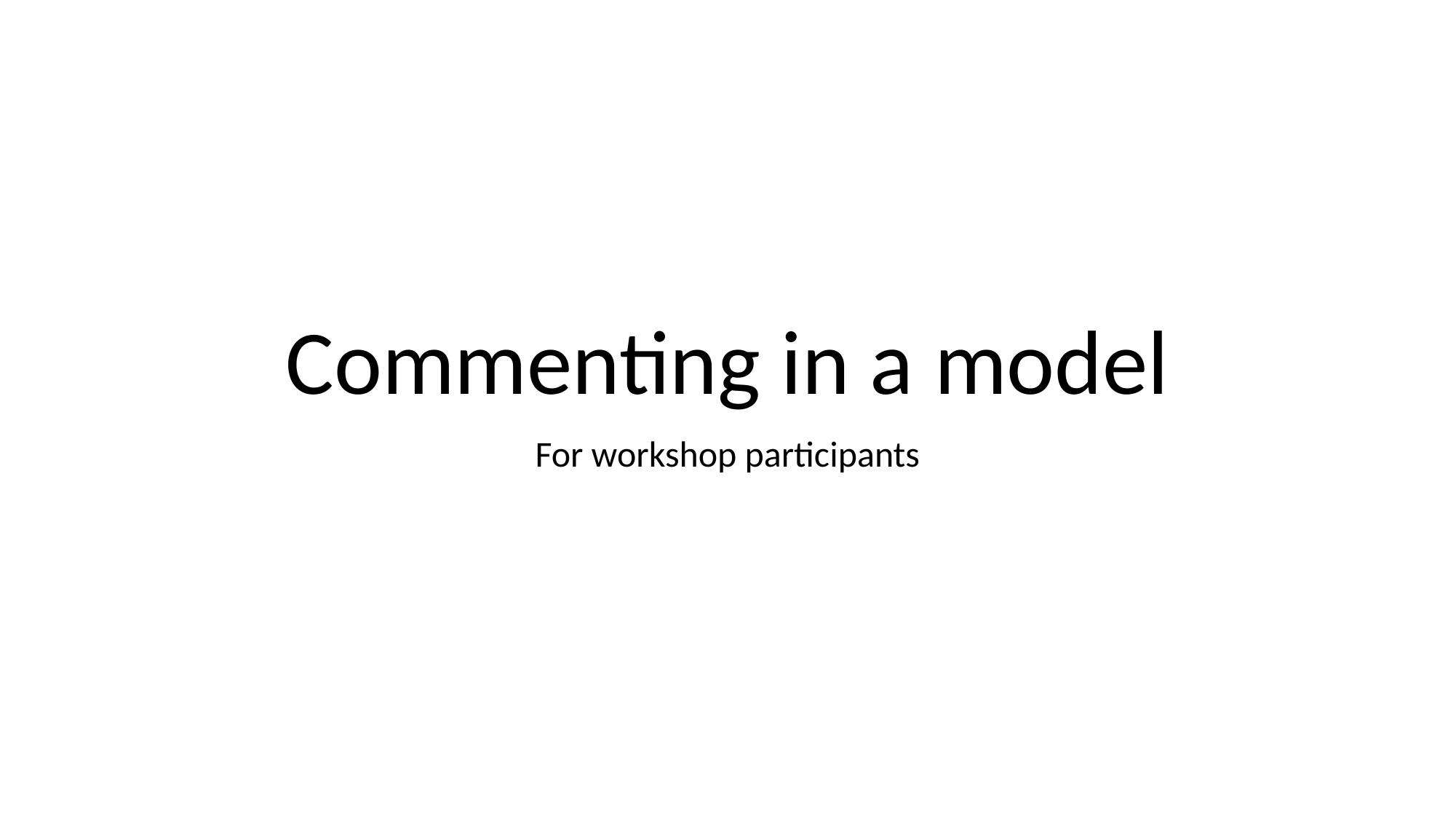

# Commenting in a model
For workshop participants